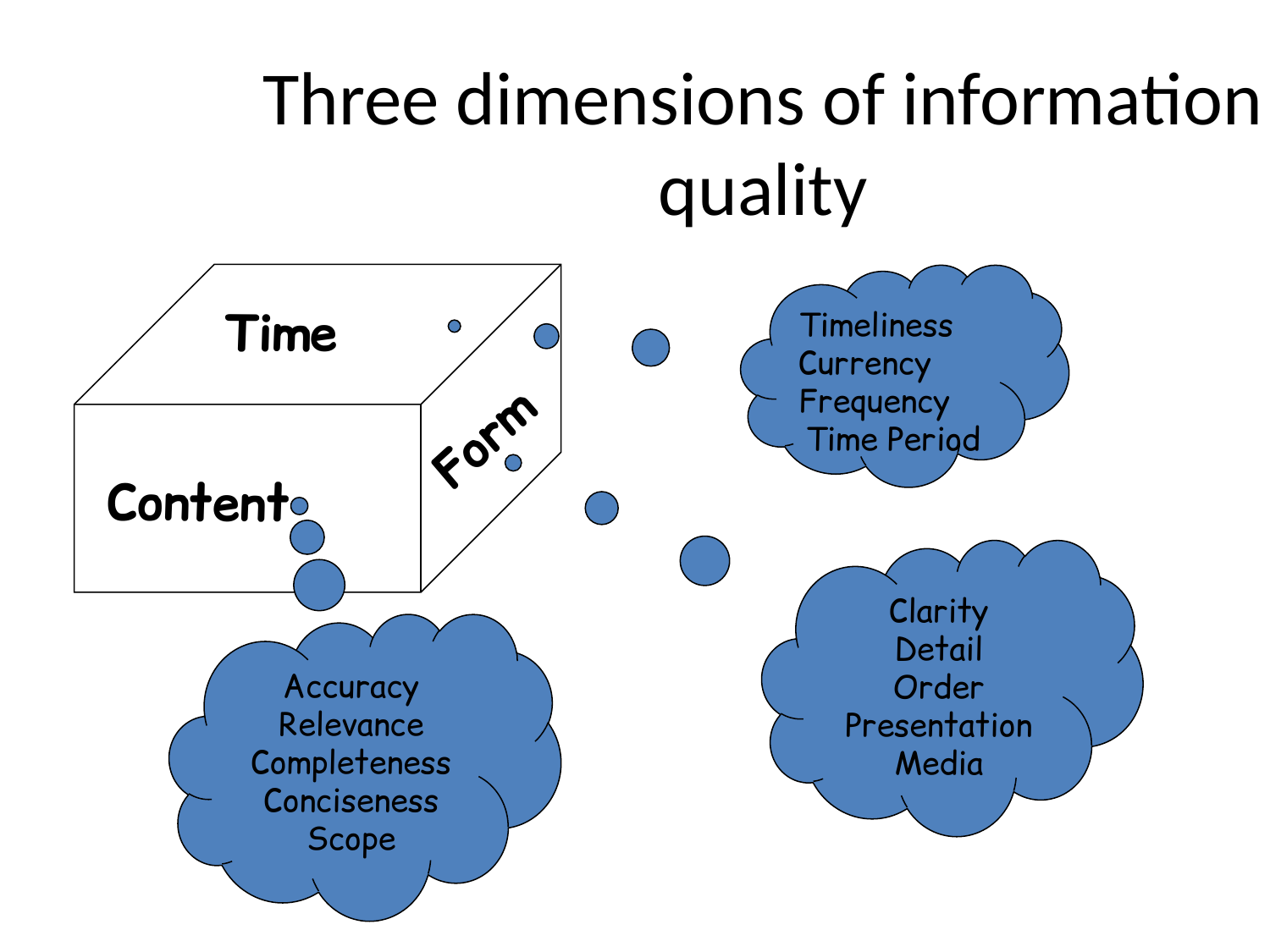

# Three dimensions of information quality

Time
Form
Content
Timeliness
Currency
Frequency
Time Period
Clarity
Detail
Order
Presentation
Media
Accuracy
Relevance
Completeness
Conciseness
Scope